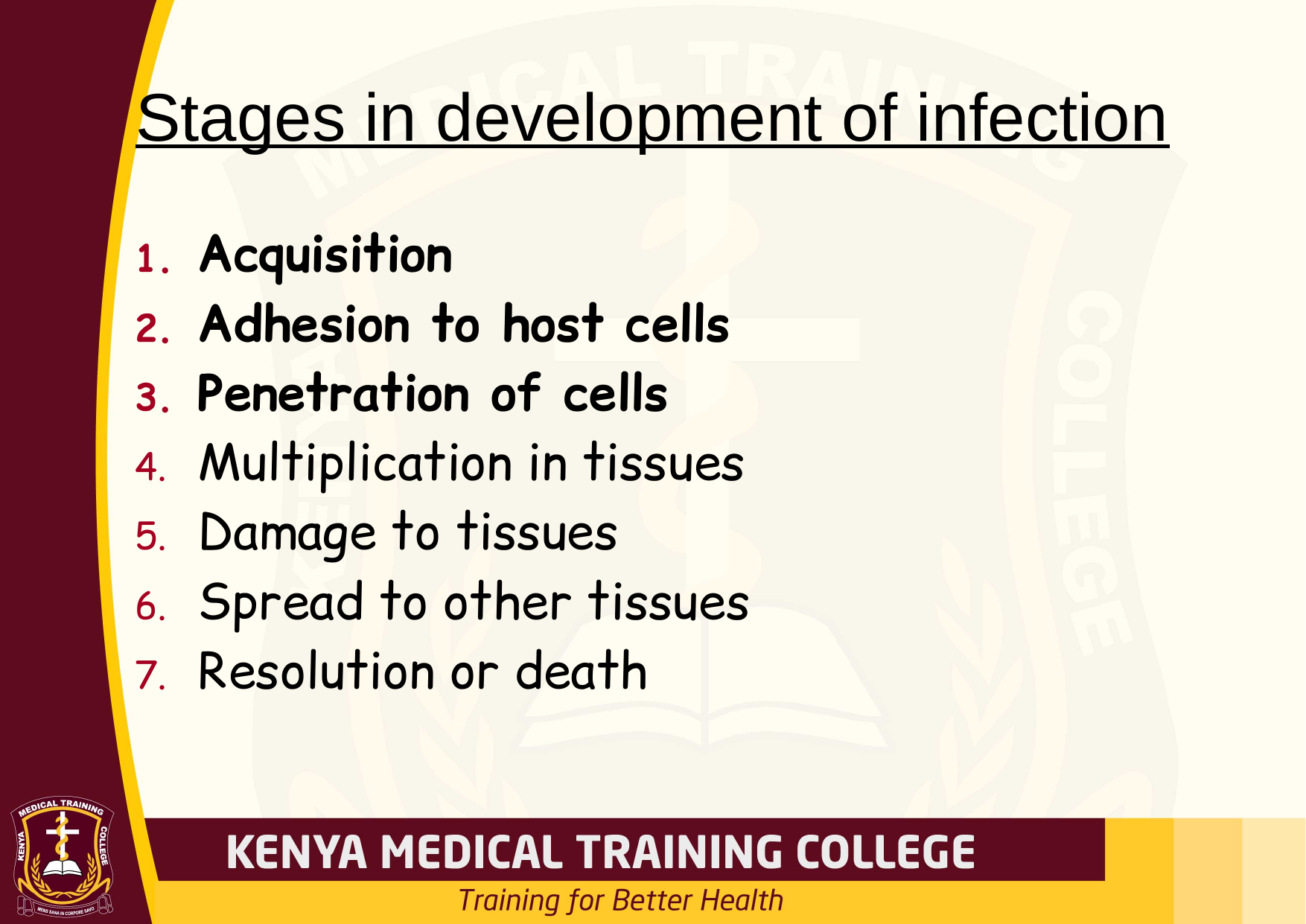

# Stages in development of infection
Acquisition
Adhesion to host cells
Penetration of cells
Multiplication in tissues
Damage to tissues
Spread to other tissues
Resolution or death